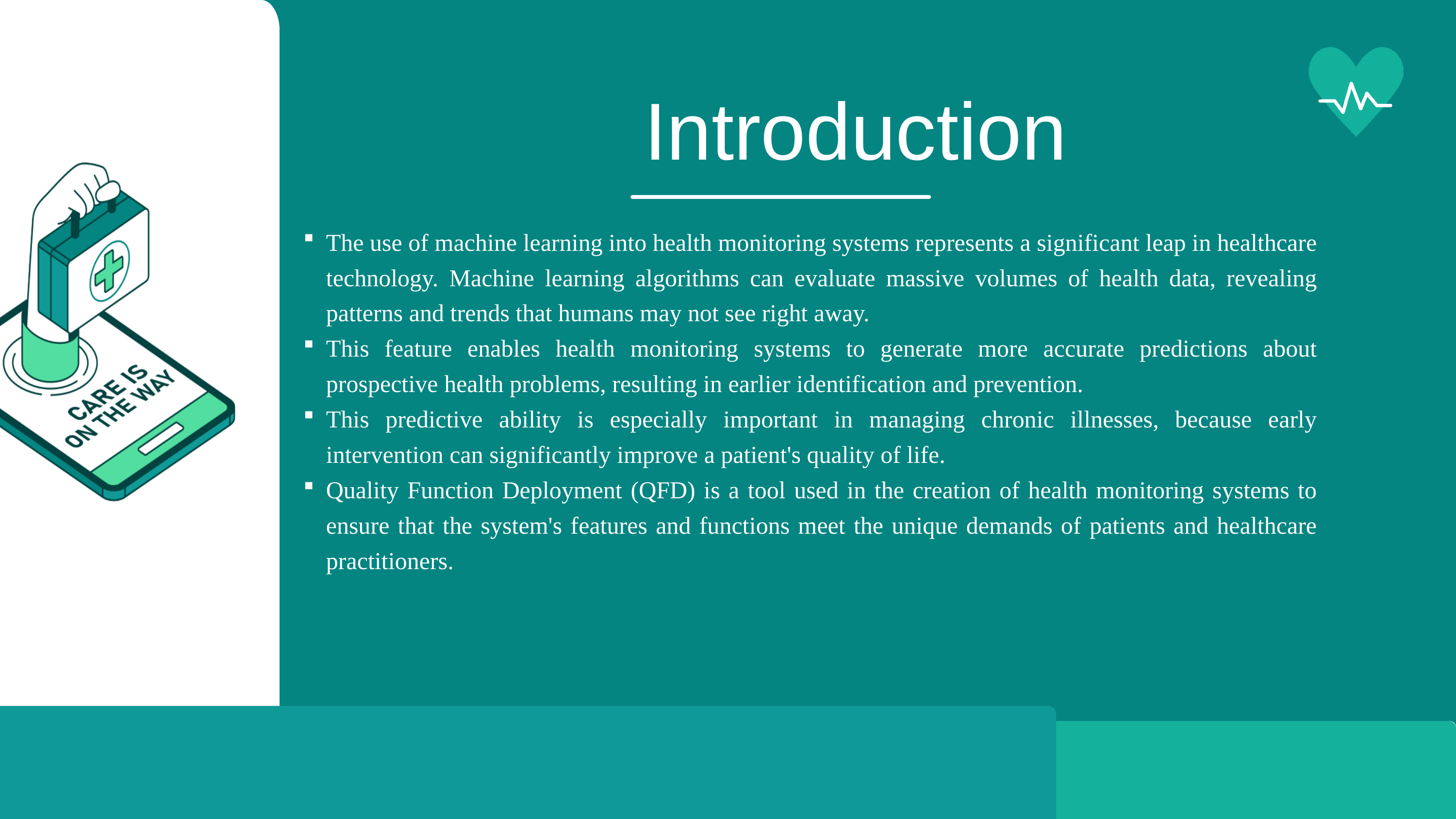

Introduction

The use of machine learning into health monitoring systems represents a significant leap in healthcare technology. Machine learning algorithms can evaluate massive volumes of health data, revealing patterns and trends that humans may not see right away.
This feature enables health monitoring systems to generate more accurate predictions about prospective health problems, resulting in earlier identification and prevention.
This predictive ability is especially important in managing chronic illnesses, because early intervention can significantly improve a patient's quality of life.
Quality Function Deployment (QFD) is a tool used in the creation of health monitoring systems to ensure that the system's features and functions meet the unique demands of patients and healthcare practitioners.